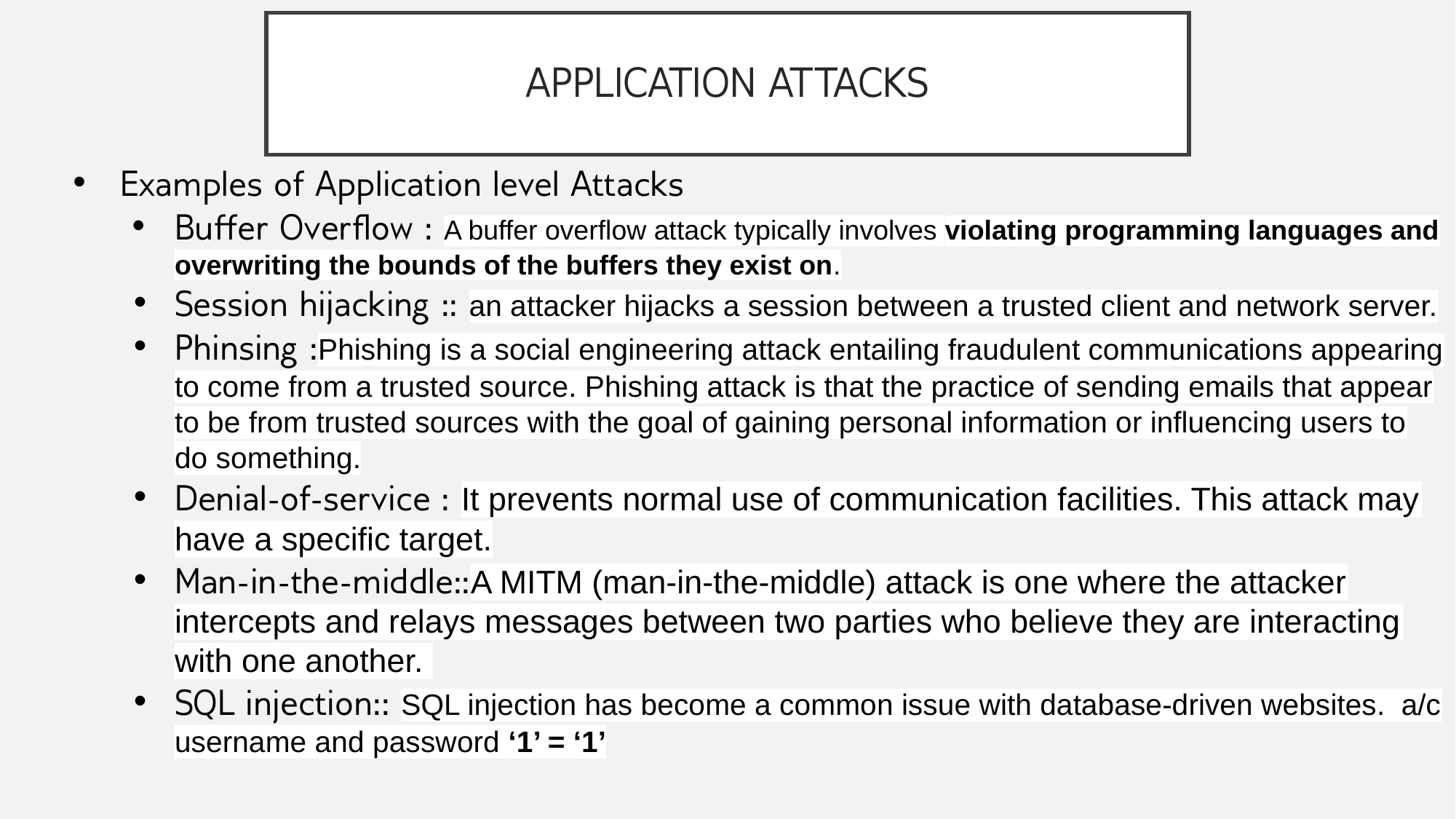

# APPLICATION ATTACKS
Examples of Application level Attacks
Buffer Overflow : A buffer overflow attack typically involves violating programming languages and overwriting the bounds of the buffers they exist on.
Session hijacking :: an attacker hijacks a session between a trusted client and network server.
Phinsing :Phishing is a social engineering attack entailing fraudulent communications appearing to come from a trusted source. Phishing attack is that the practice of sending emails that appear to be from trusted sources with the goal of gaining personal information or influencing users to do something.
Denial-of-service : It prevents normal use of communication facilities. This attack may have a specific target.
Man-in-the-middle::A MITM (man-in-the-middle) attack is one where the attacker intercepts and relays messages between two parties who believe they are interacting with one another.
SQL injection:: SQL injection has become a common issue with database-driven websites.  a/c username and password ‘1’ = ‘1’